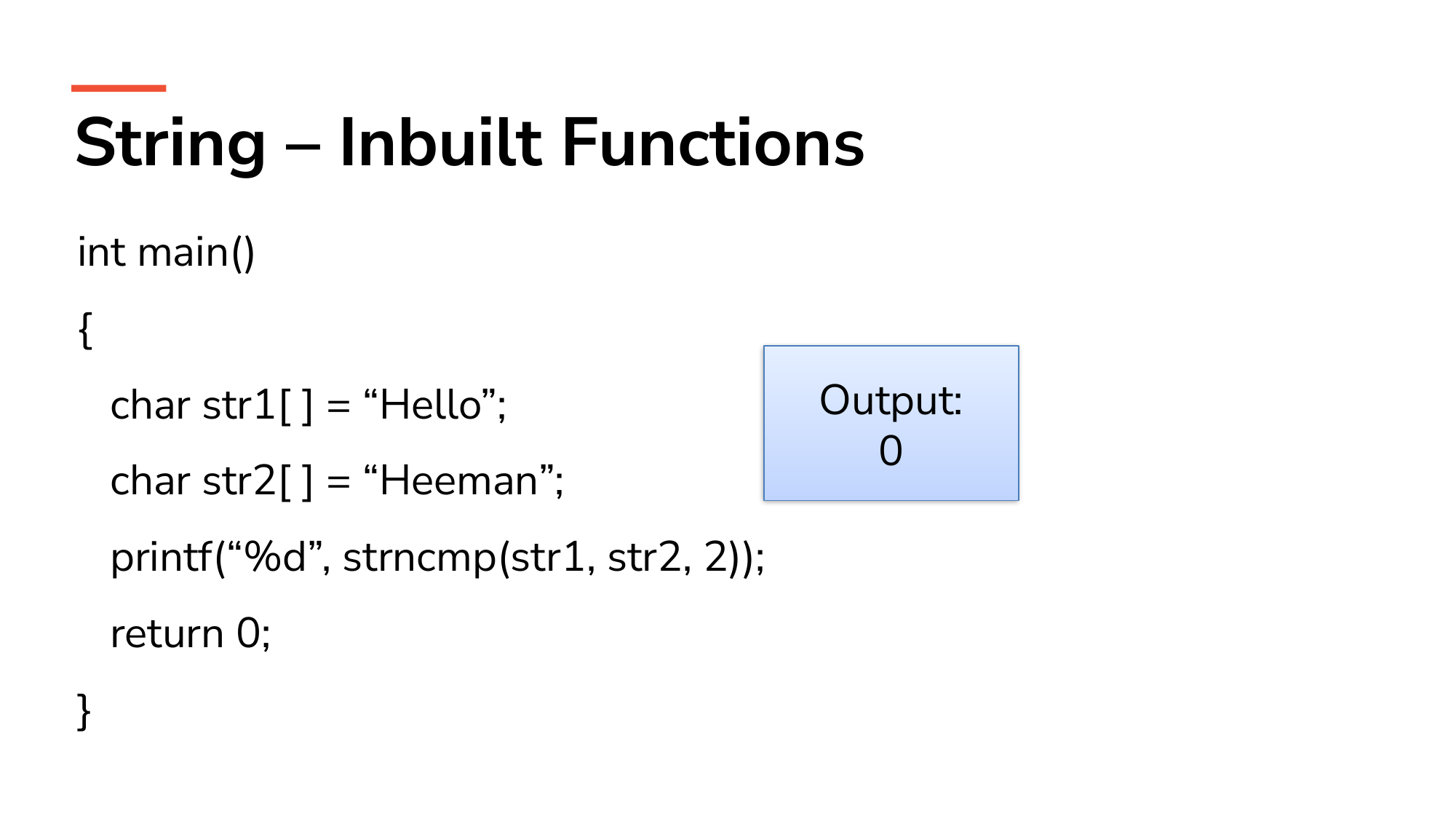

String – Inbuilt Functions
int main()
{
   char str1[ ] = “Hello”;
   char str2[ ] = “Heeman”;
   printf(“%d”, strncmp(str1, str2, 2));
   return 0;
}

Output:
0